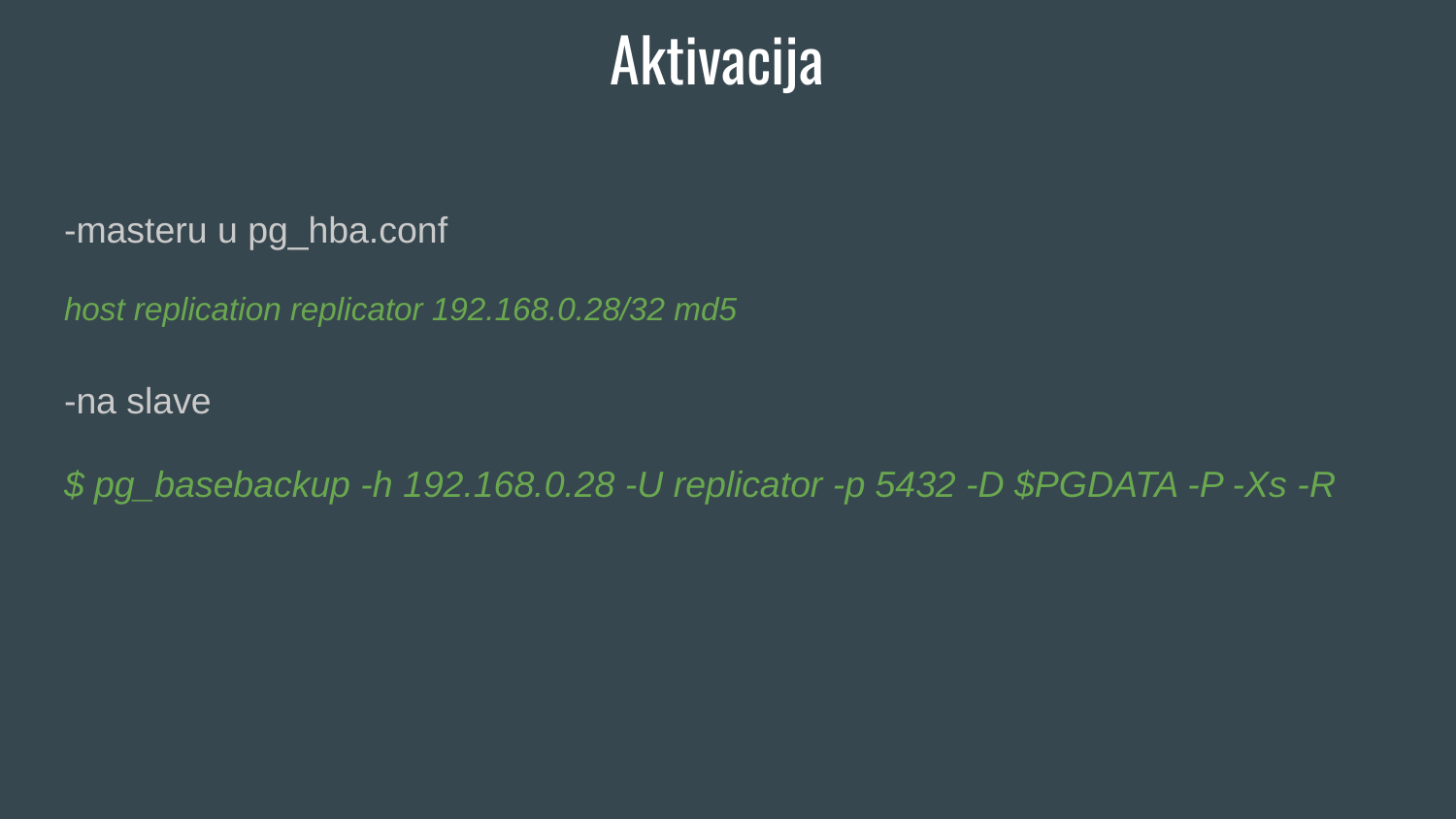

# Aktivacija
-masteru u pg_hba.conf
host replication replicator 192.168.0.28/32 md5

-na slave
$ pg_basebackup -h 192.168.0.28 -U replicator -p 5432 -D $PGDATA -P -Xs -R